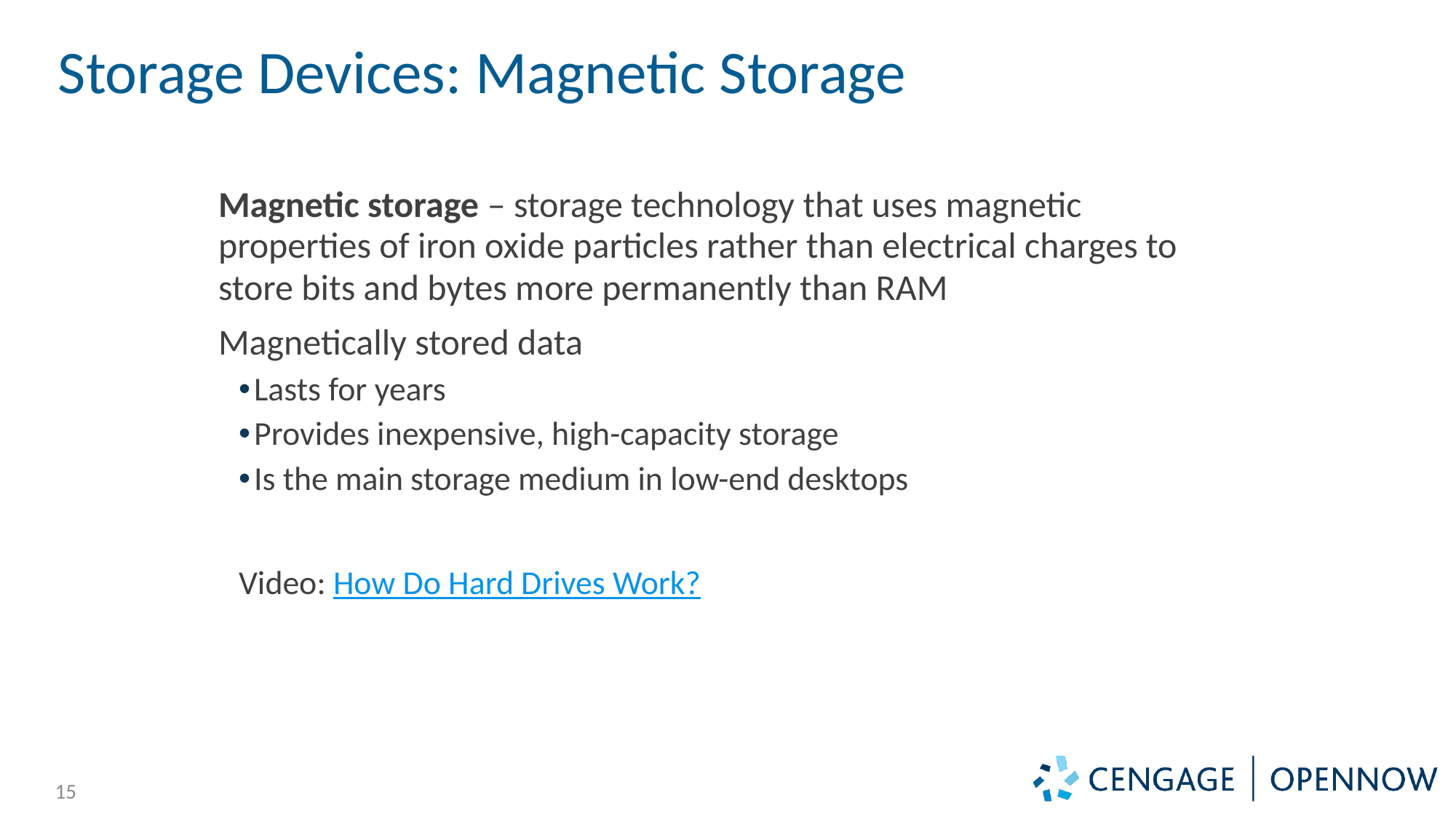

# Storage Devices: Magnetic Storage
Magnetic storage – storage technology that uses magnetic properties of iron oxide particles rather than electrical charges to store bits and bytes more permanently than RAM
Magnetically stored data
Lasts for years
Provides inexpensive, high-capacity storage
Is the main storage medium in low-end desktops

Video: How Do Hard Drives Work?